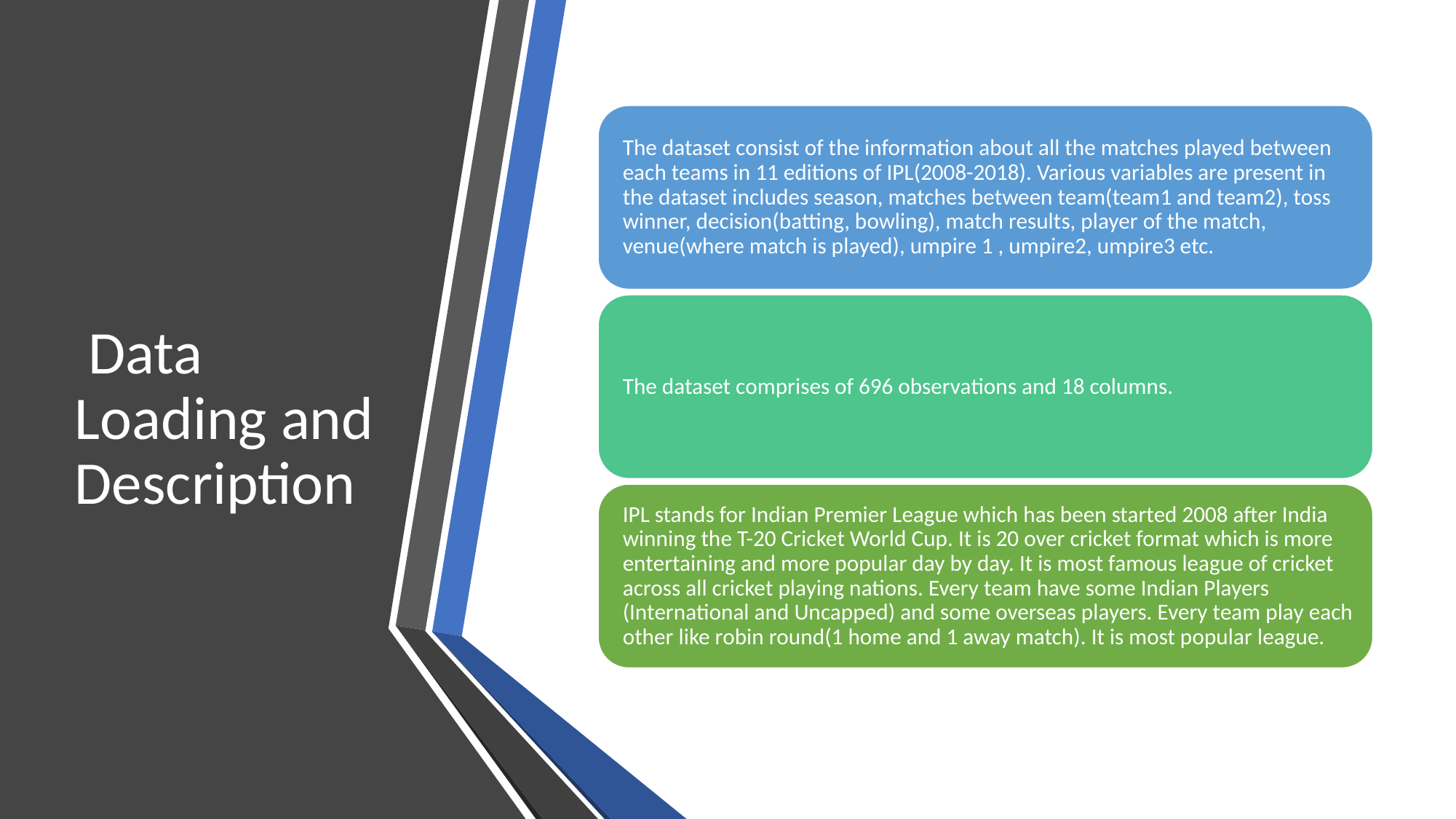

# Data Loading and Description
The dataset consist of the information about all the matches played between each teams in 11 editions of IPL(2008-2018). Various variables are present in the dataset includes season, matches between team(team1 and team2), toss winner, decision(batting, bowling), match results, player of the match, venue(where match is played), umpire 1 , umpire2, umpire3 etc.
The dataset comprises of 696 observations and 18 columns.
IPL stands for Indian Premier League which has been started 2008 after India winning the T-20 Cricket World Cup. It is 20 over cricket format which is more entertaining and more popular day by day. It is most famous league of cricket across all cricket playing nations. Every team have some Indian Players (International and Uncapped) and some overseas players. Every team play each other like robin round(1 home and 1 away match). It is most popular league.